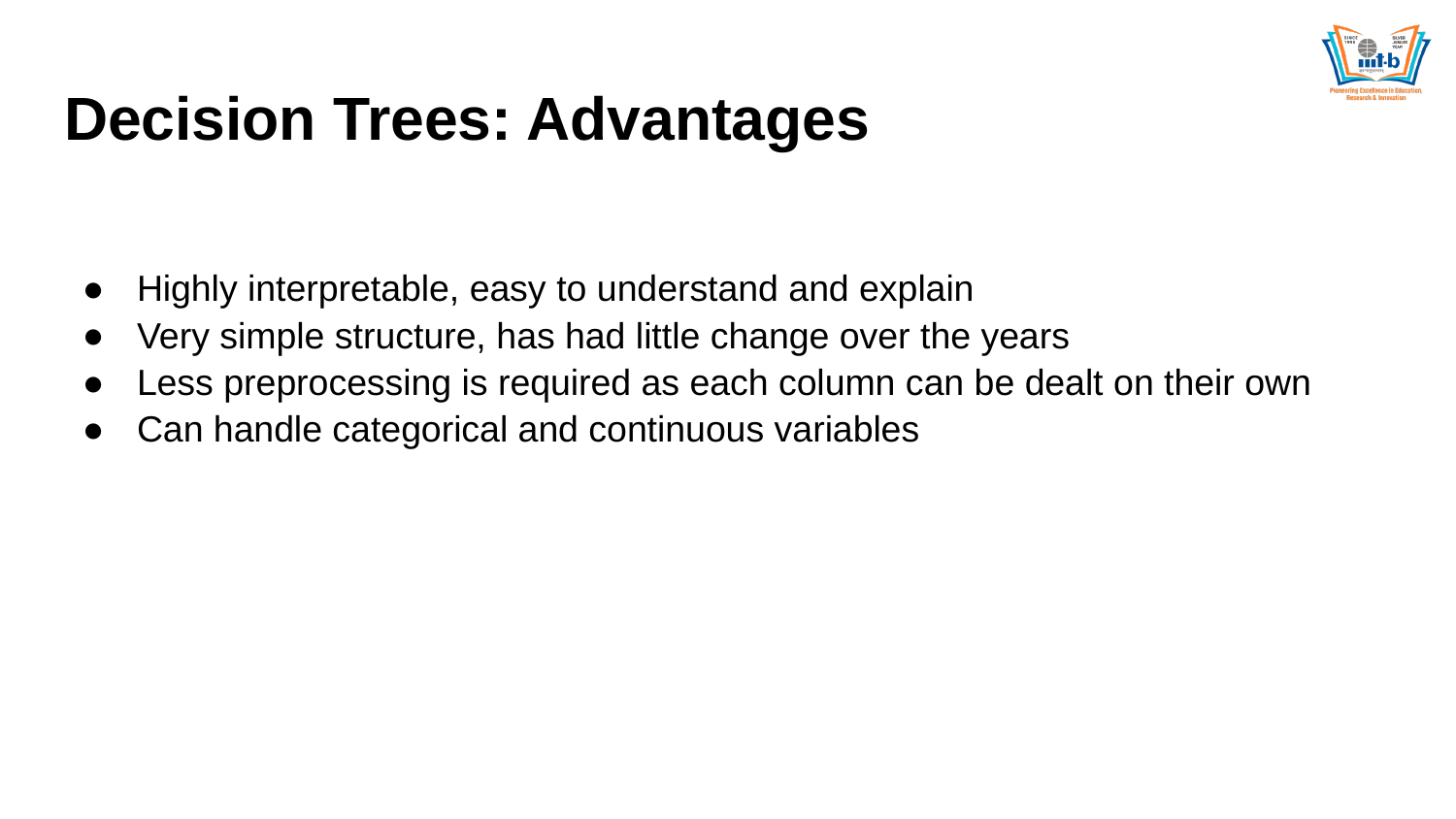

# Decision Trees: Advantages
Highly interpretable, easy to understand and explain
Very simple structure, has had little change over the years
Less preprocessing is required as each column can be dealt on their own
Can handle categorical and continuous variables